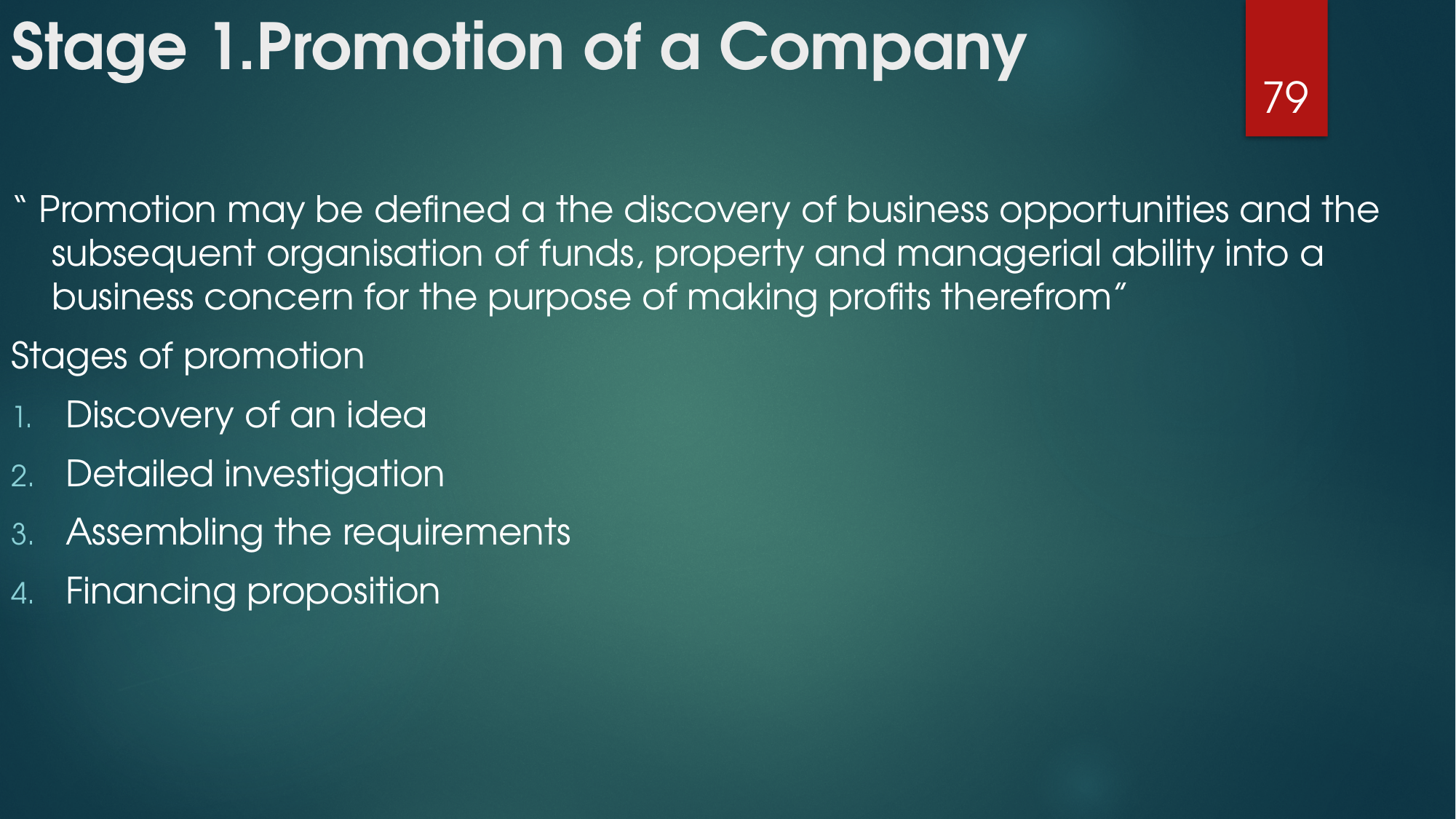

# Stage 1.Promotion of a Company
79

“ Promotion may be defined a the discovery of business opportunities and the subsequent organisation of funds, property and managerial ability into a business concern for the purpose of making profits therefrom”
Stages of promotion
Discovery of an idea
Detailed investigation
Assembling the requirements
Financing proposition